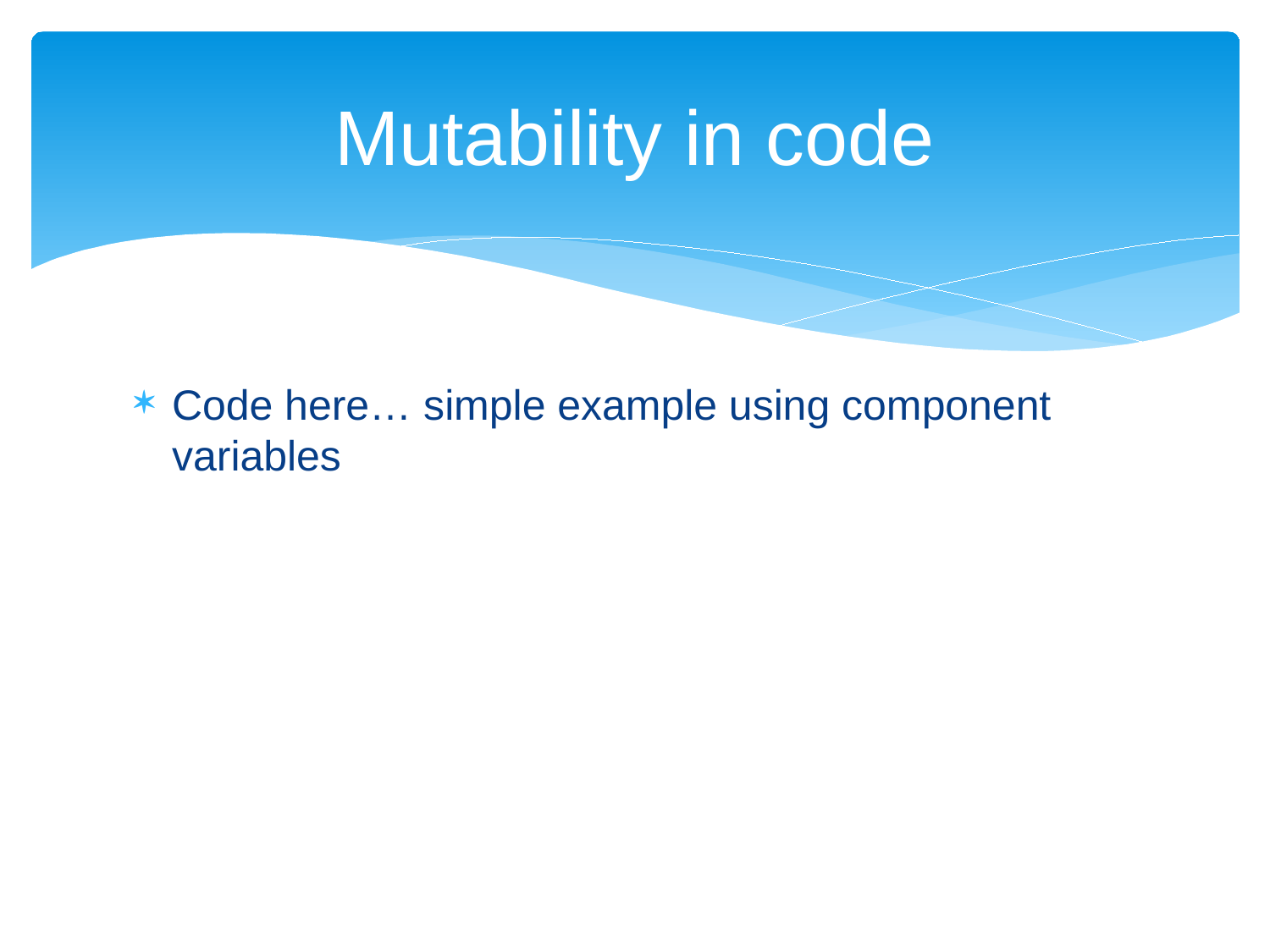

# Mutability in code
Code here… simple example using component variables